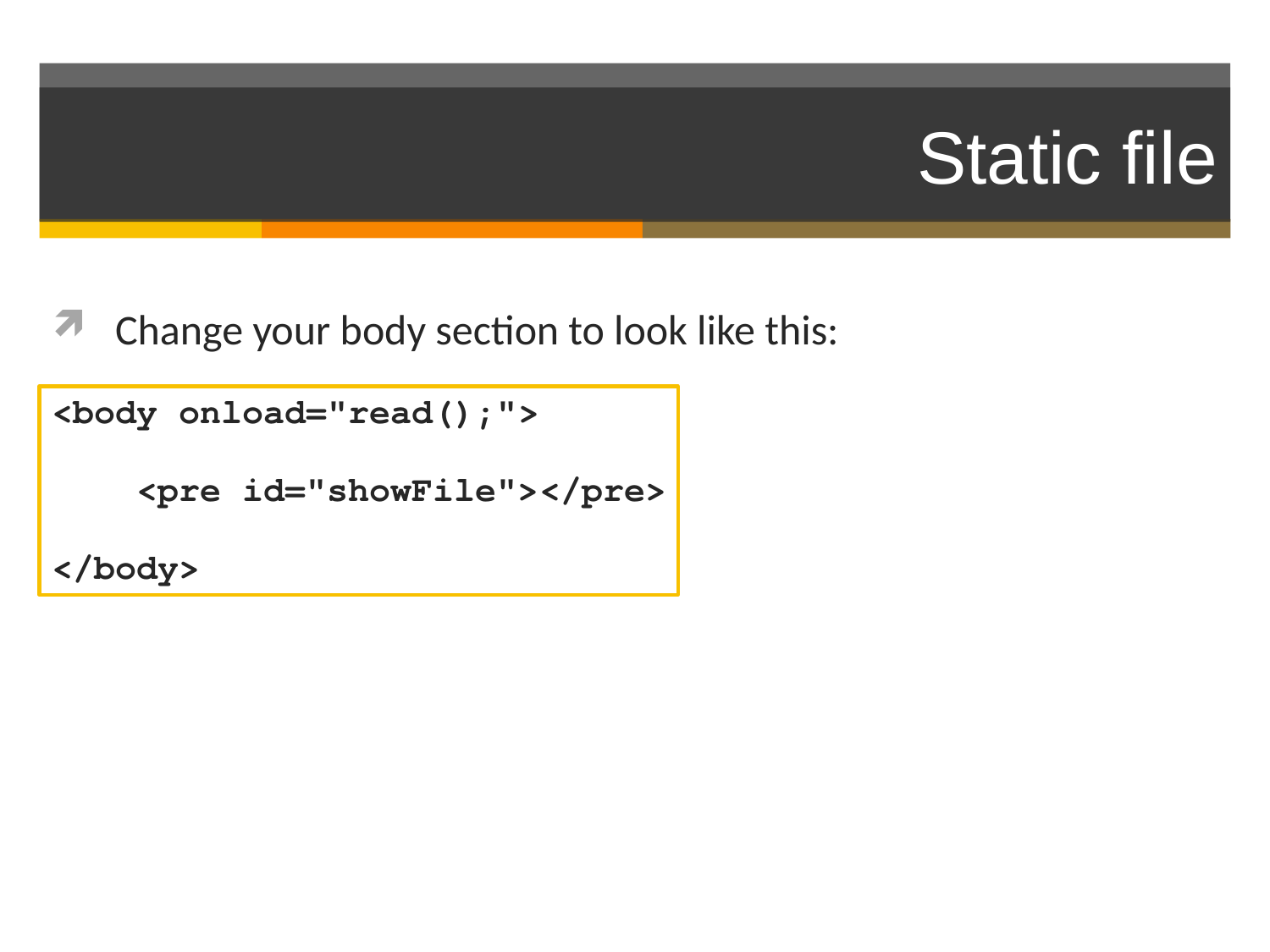

# Static file
Change your body section to look like this:
<body onload="read();">
    <pre id="showFile"></pre>
</body>